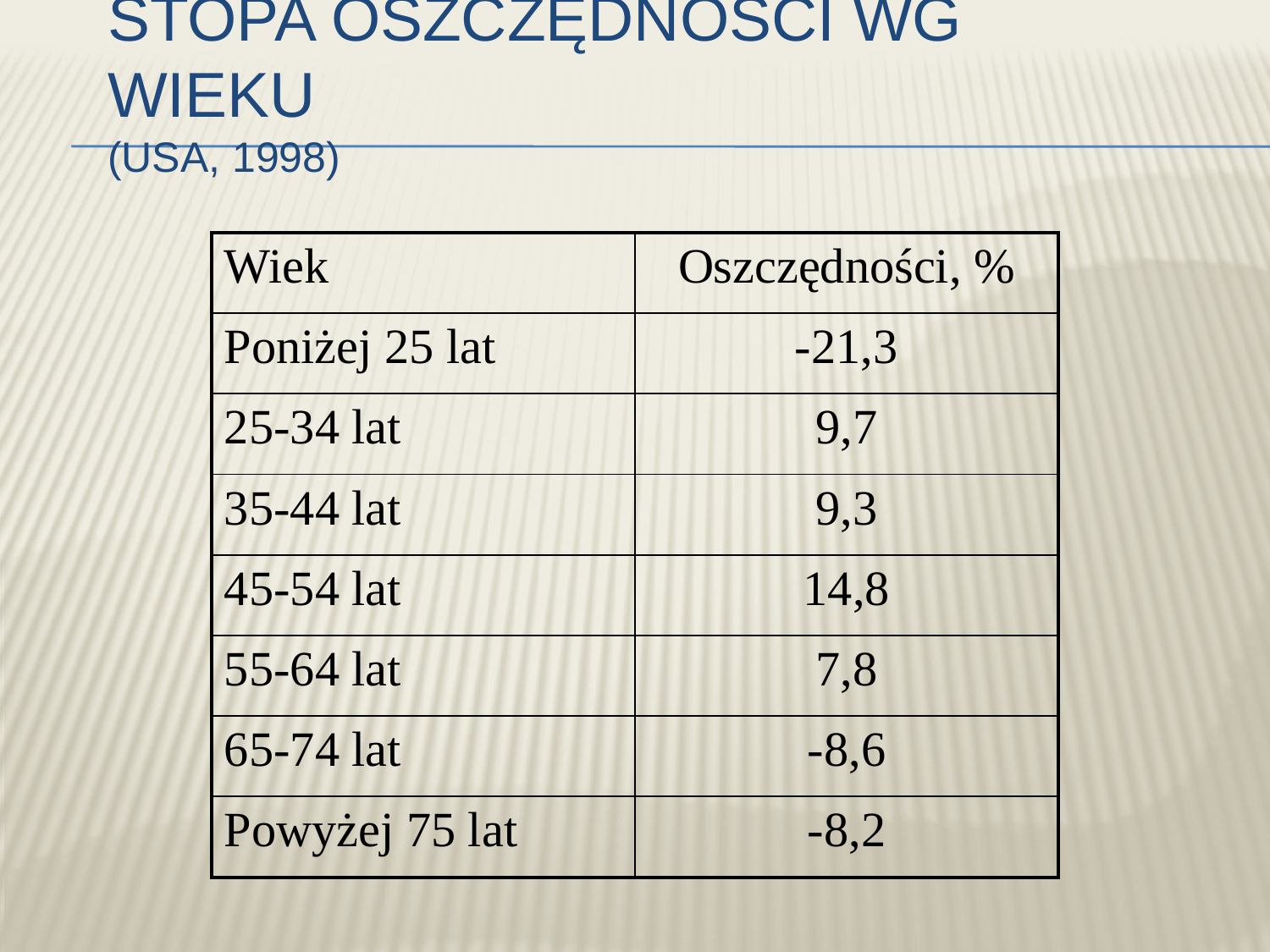

# Stopa oszczędności wg wieku (USA, 1998)
| Wiek | Oszczędności, % |
| --- | --- |
| Poniżej 25 lat | -21,3 |
| 25-34 lat | 9,7 |
| 35-44 lat | 9,3 |
| 45-54 lat | 14,8 |
| 55-64 lat | 7,8 |
| 65-74 lat | -8,6 |
| Powyżej 75 lat | -8,2 |